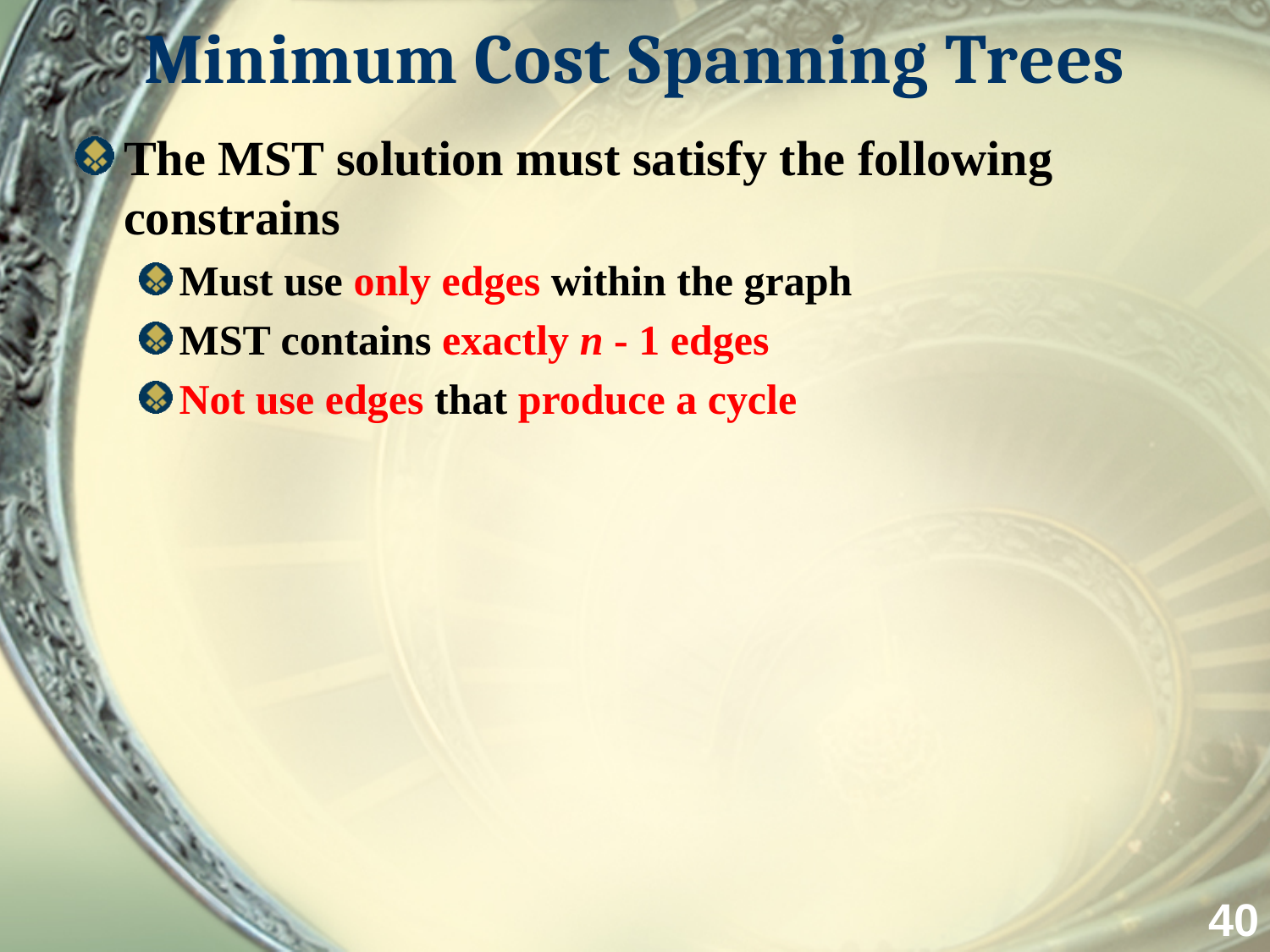

# Minimum Cost Spanning Trees
The MST solution must satisfy the following constrains
Must use only edges within the graph
MST contains exactly n - 1 edges
Not use edges that produce a cycle
40